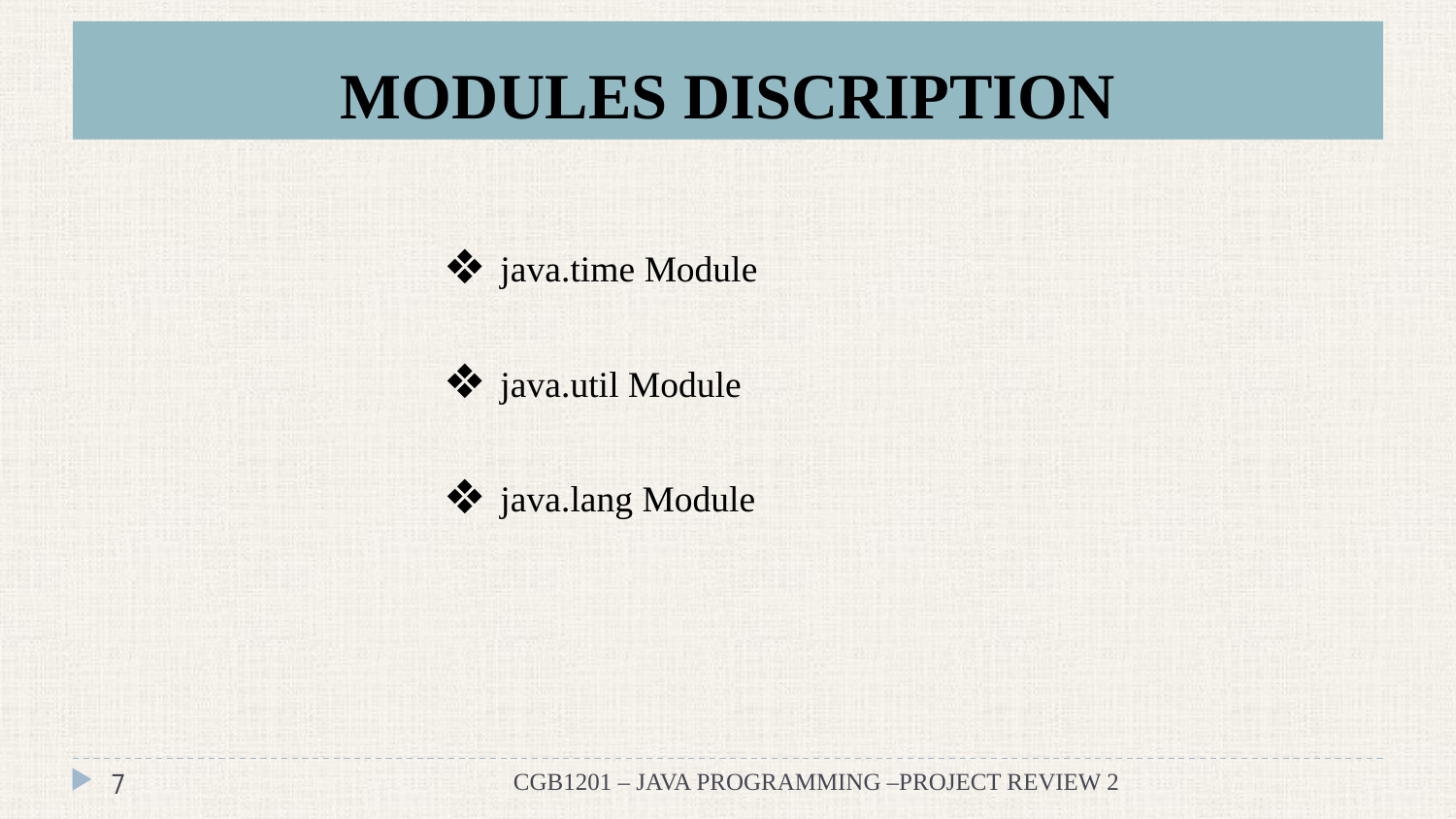

# MODULES DISCRIPTION
java.time Module
java.util Module
java.lang Module
7
CGB1201 – JAVA PROGRAMMING –PROJECT REVIEW 2